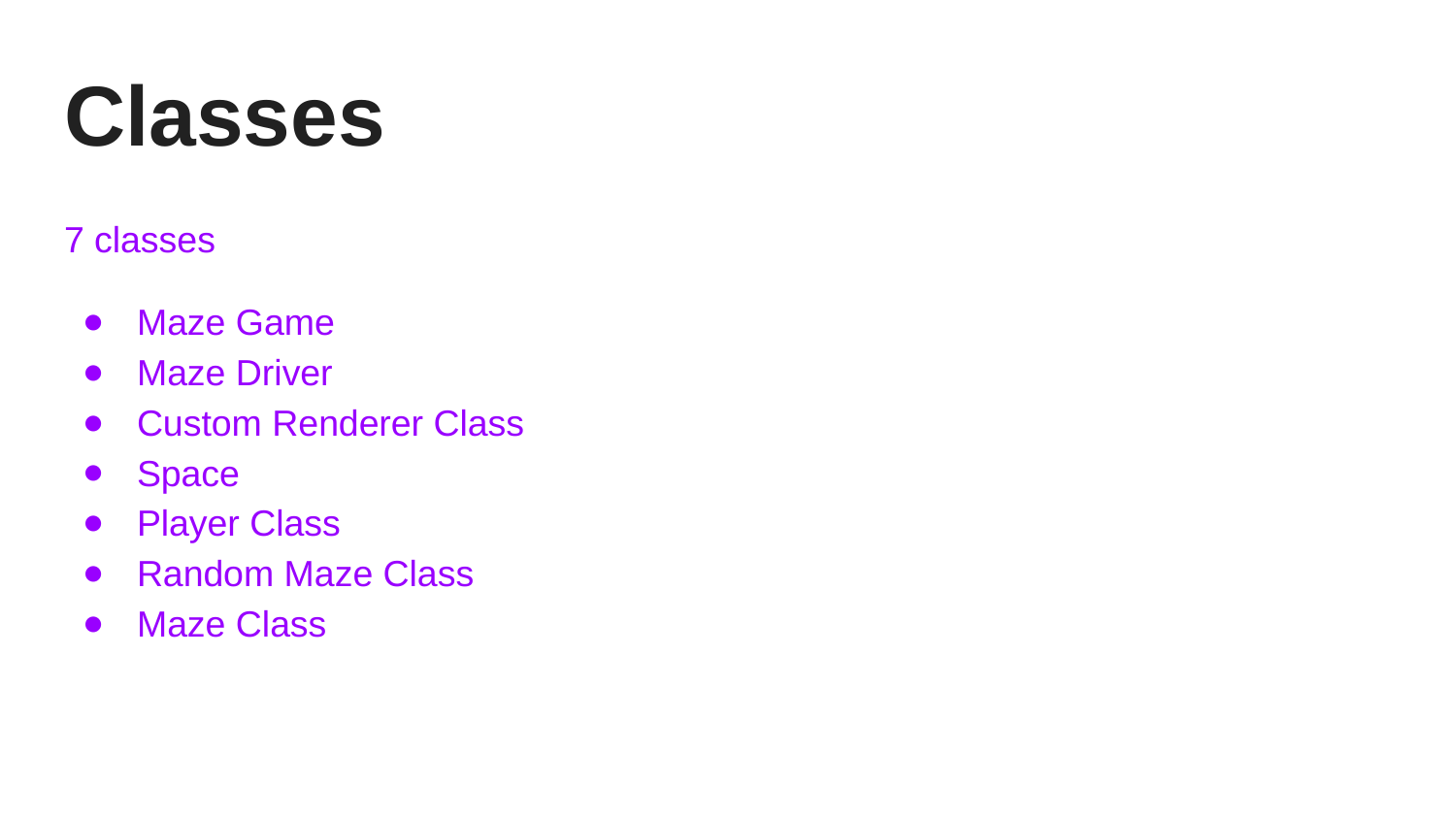

# Classes
7 classes
Maze Game
Maze Driver
Custom Renderer Class
Space
Player Class
Random Maze Class
Maze Class